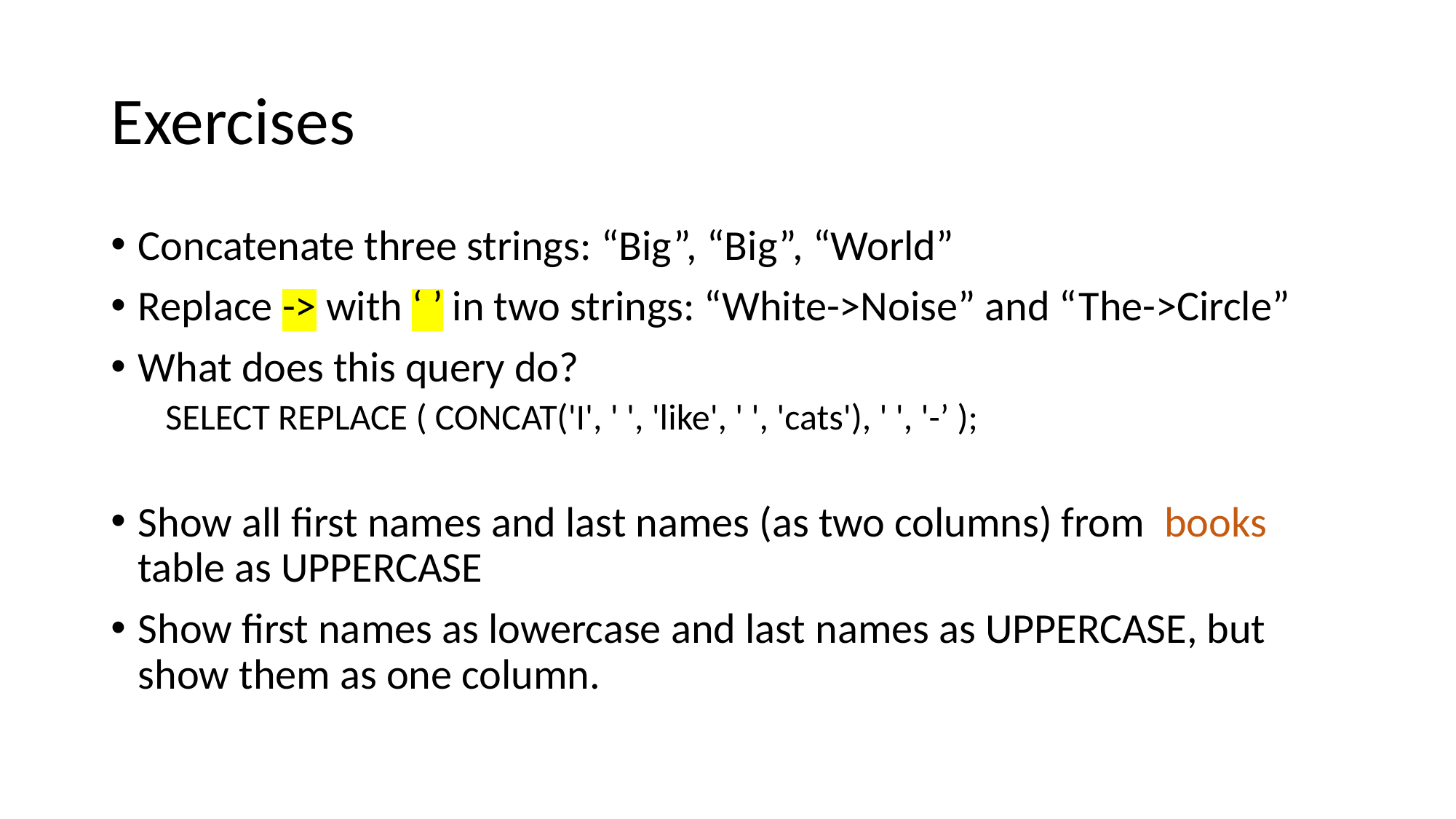

# Exercises
Concatenate three strings: “Big”, “Big”, “World”
Replace -> with ‘ ’ in two strings: “White->Noise” and “The->Circle”
What does this query do?
SELECT REPLACE ( CONCAT('I', ' ', 'like', ' ', 'cats'), ' ', '-’ );

Show all first names and last names (as two columns) from  books table as UPPERCASE
Show first names as lowercase and last names as UPPERCASE, but show them as one column.